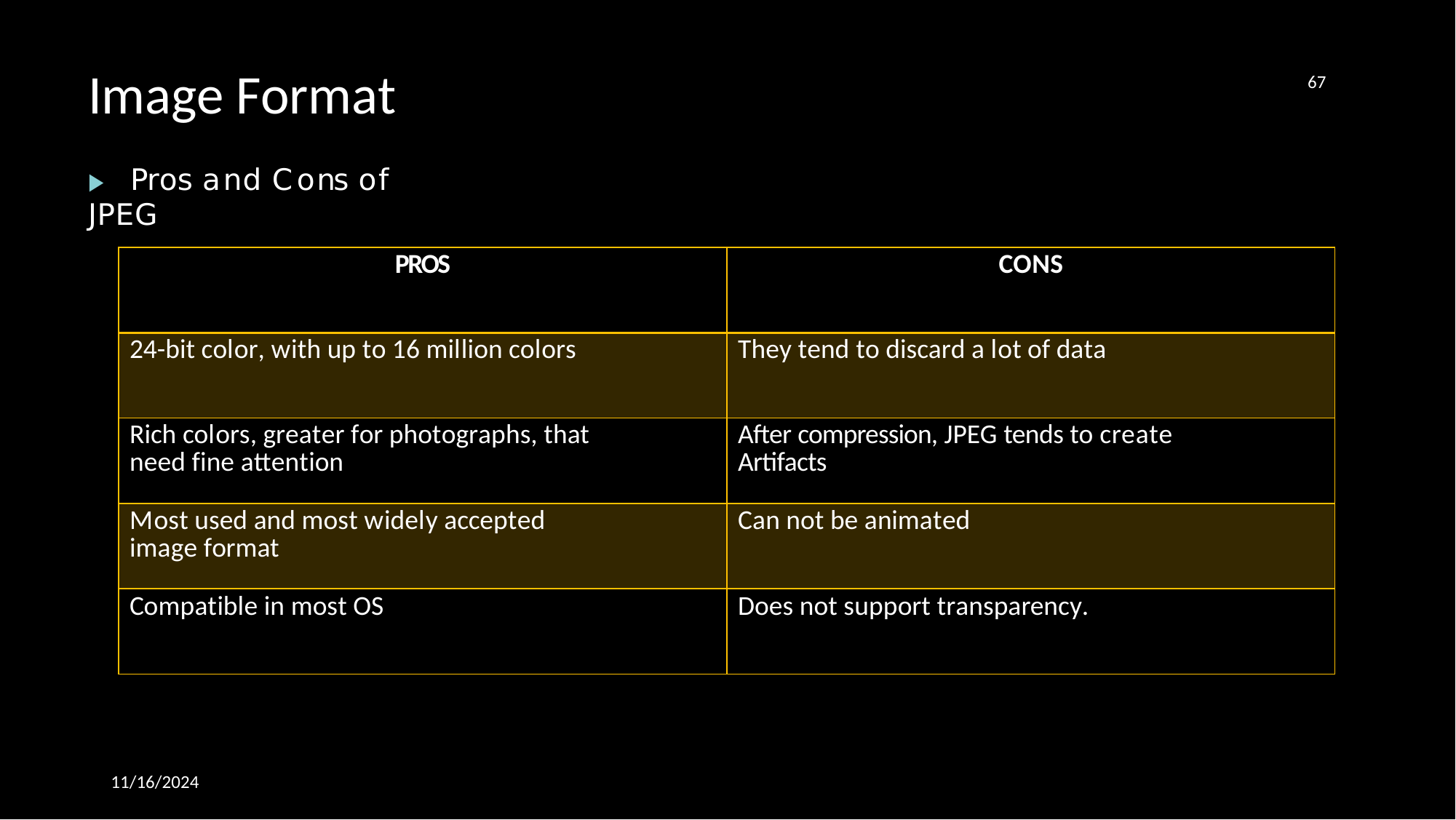

67
# Image Format
▶	Pros and Cons of JPEG
| PROS | CONS |
| --- | --- |
| 24-bit color, with up to 16 million colors | They tend to discard a lot of data |
| Rich colors, greater for photographs, that need fine attention | After compression, JPEG tends to create Artifacts |
| Most used and most widely accepted image format | Can not be animated |
| Compatible in most OS | Does not support transparency. |
11/16/2024